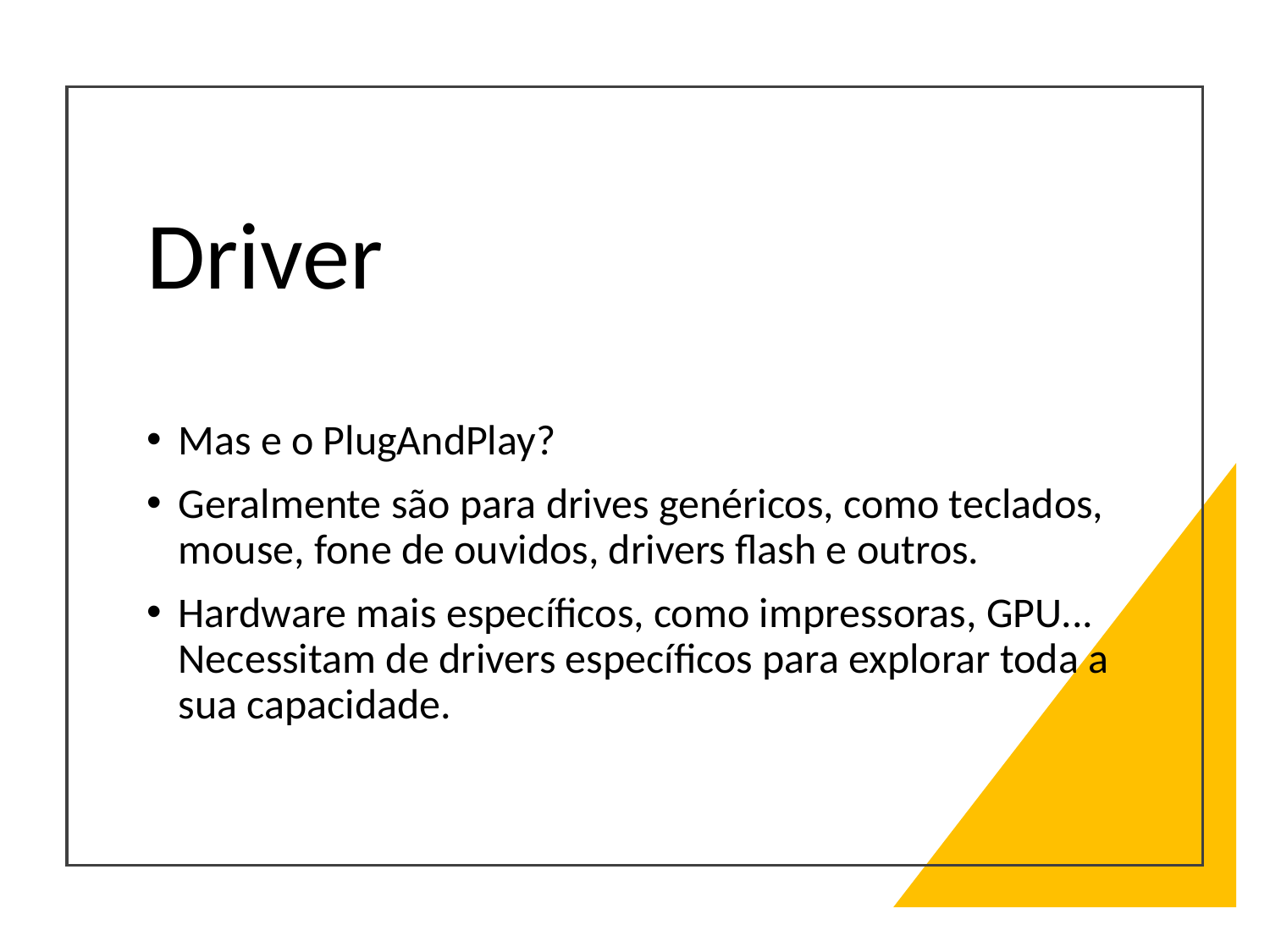

# Driver
Mas e o PlugAndPlay?
Geralmente são para drives genéricos, como teclados, mouse, fone de ouvidos, drivers flash e outros.
Hardware mais específicos, como impressoras, GPU... Necessitam de drivers específicos para explorar toda a sua capacidade.